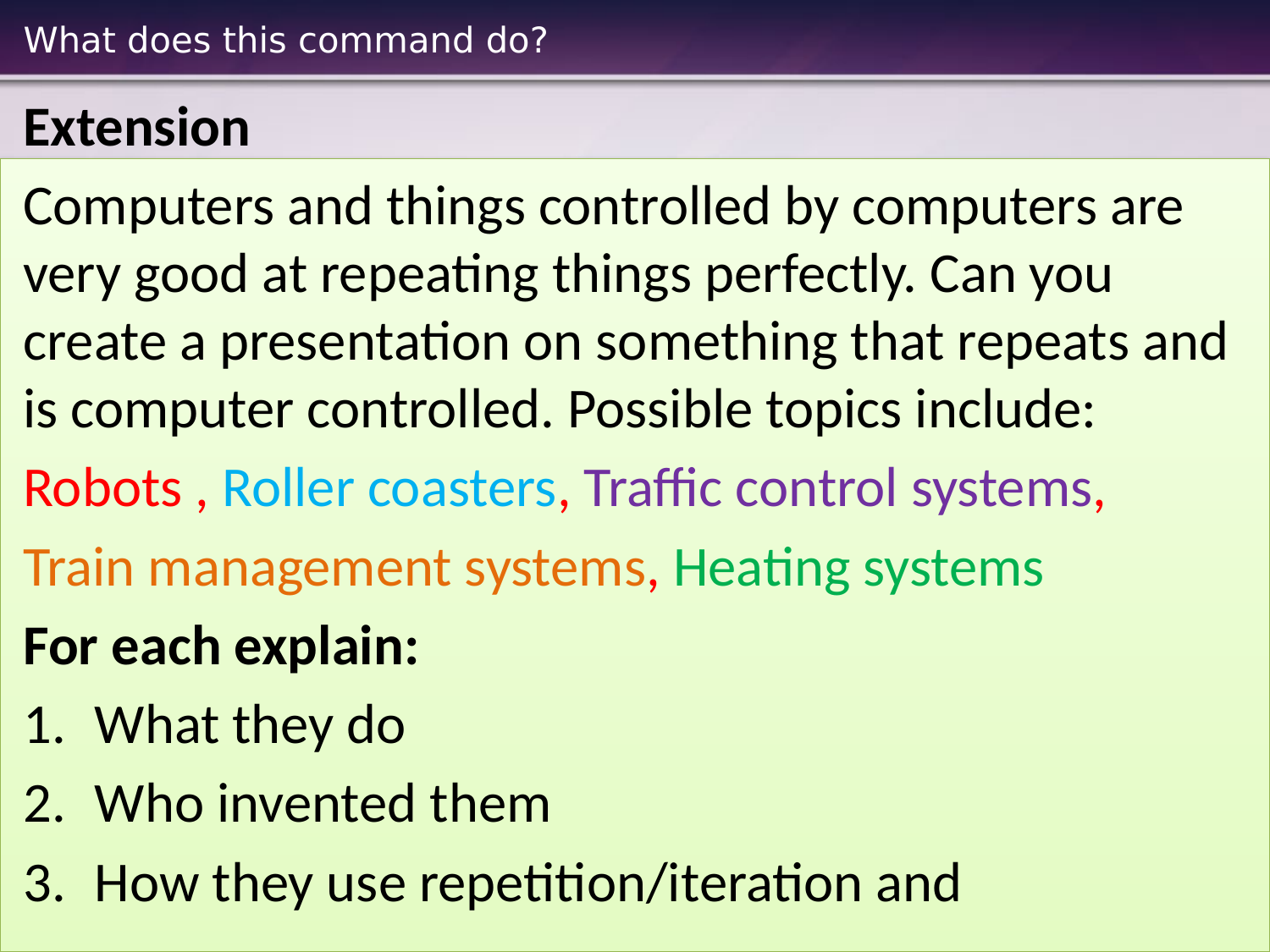

# What does this command do?
Extension
Computers and things controlled by computers are very good at repeating things perfectly. Can you create a presentation on something that repeats and is computer controlled. Possible topics include:
Robots , Roller coasters, Traffic control systems,
Train management systems, Heating systems
For each explain:
What they do
Who invented them
How they use repetition/iteration and